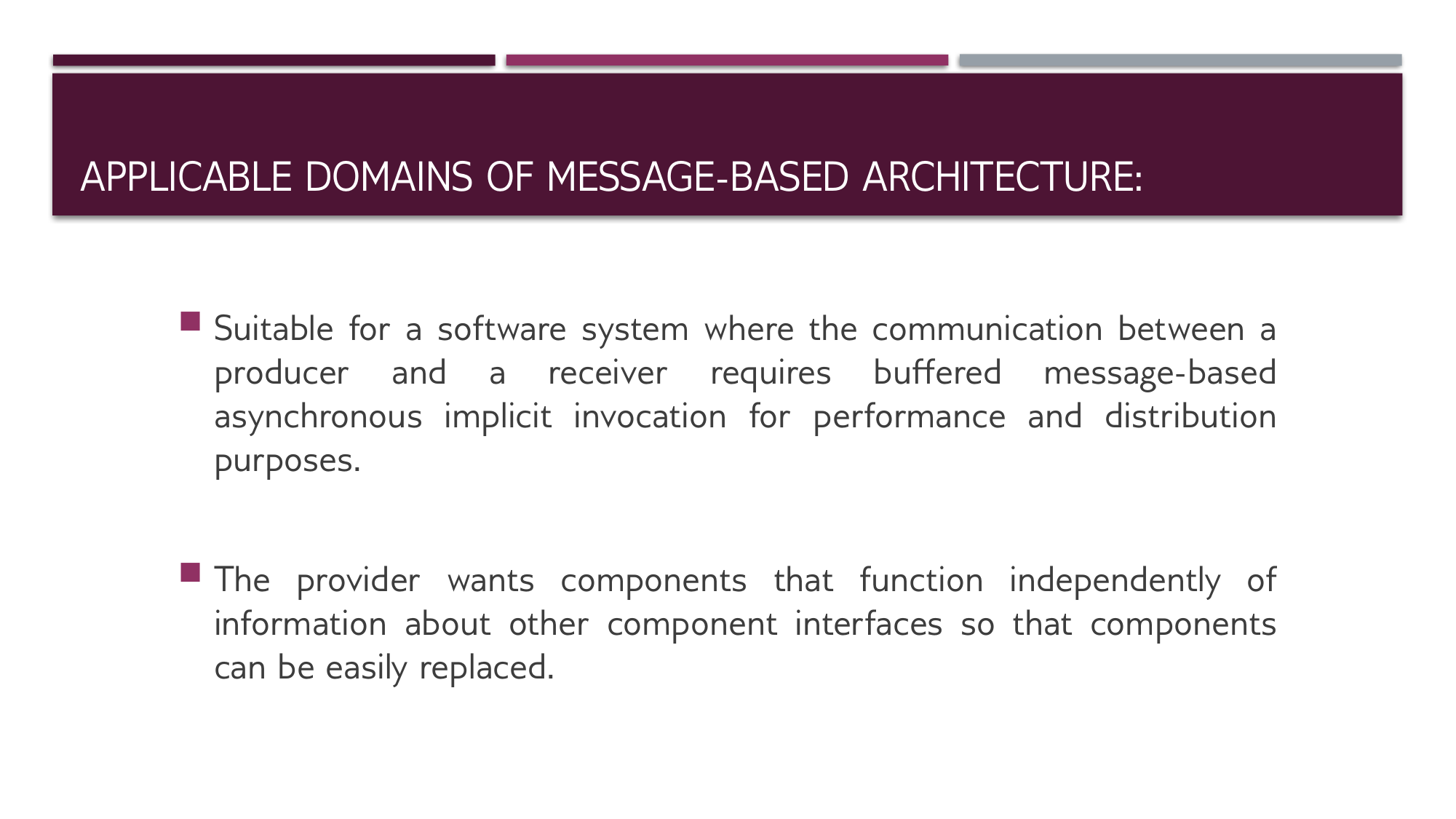

# Applicable domains of message-based architecture:
Suitable for a software system where the communication between a producer and a receiver requires buffered message-based asynchronous implicit invocation for performance and distribution purposes.

The provider wants components that function independently of information about other component interfaces so that components can be easily replaced.